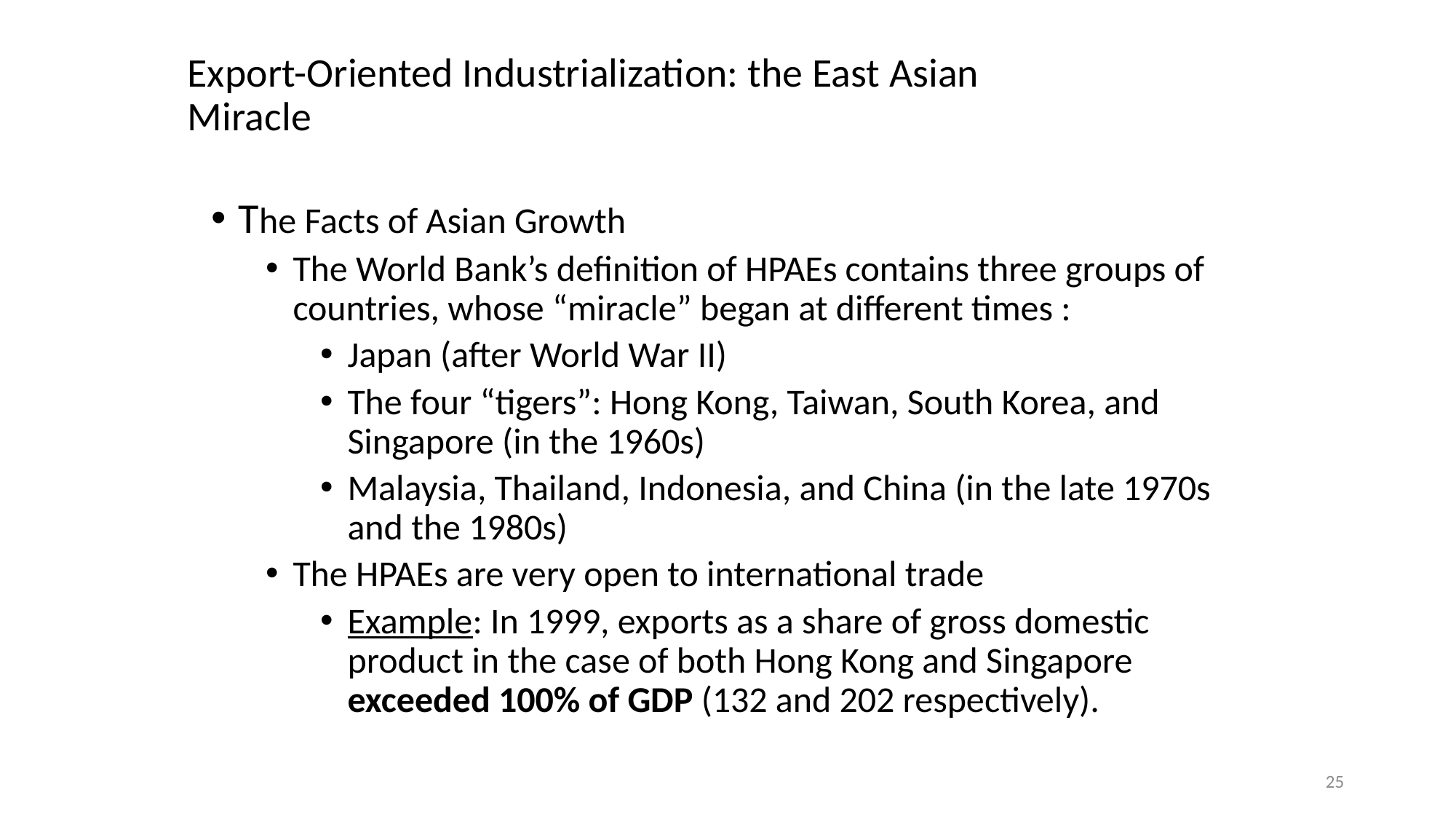

# Export-Oriented Industrialization: the East Asian Miracle
The Facts of Asian Growth
The World Bank’s definition of HPAEs contains three groups of countries, whose “miracle” began at different times :
Japan (after World War II)
The four “tigers”: Hong Kong, Taiwan, South Korea, and Singapore (in the 1960s)
Malaysia, Thailand, Indonesia, and China (in the late 1970s and the 1980s)
The HPAEs are very open to international trade
Example: In 1999, exports as a share of gross domestic product in the case of both Hong Kong and Singapore exceeded 100% of GDP (132 and 202 respectively).

25